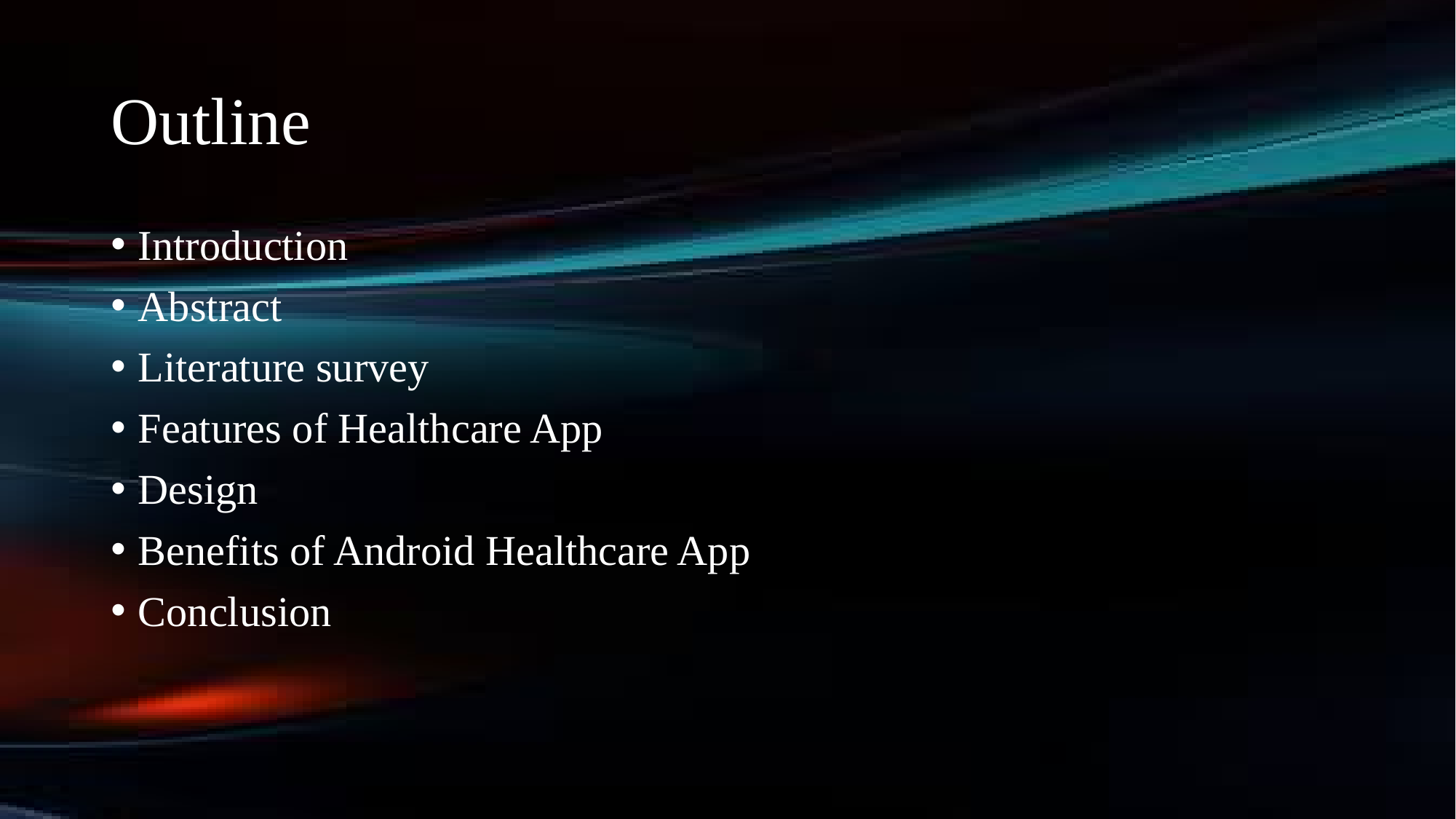

# Outline
Introduction
Abstract
Literature survey
Features of Healthcare App
Design
Benefits of Android Healthcare App
Conclusion